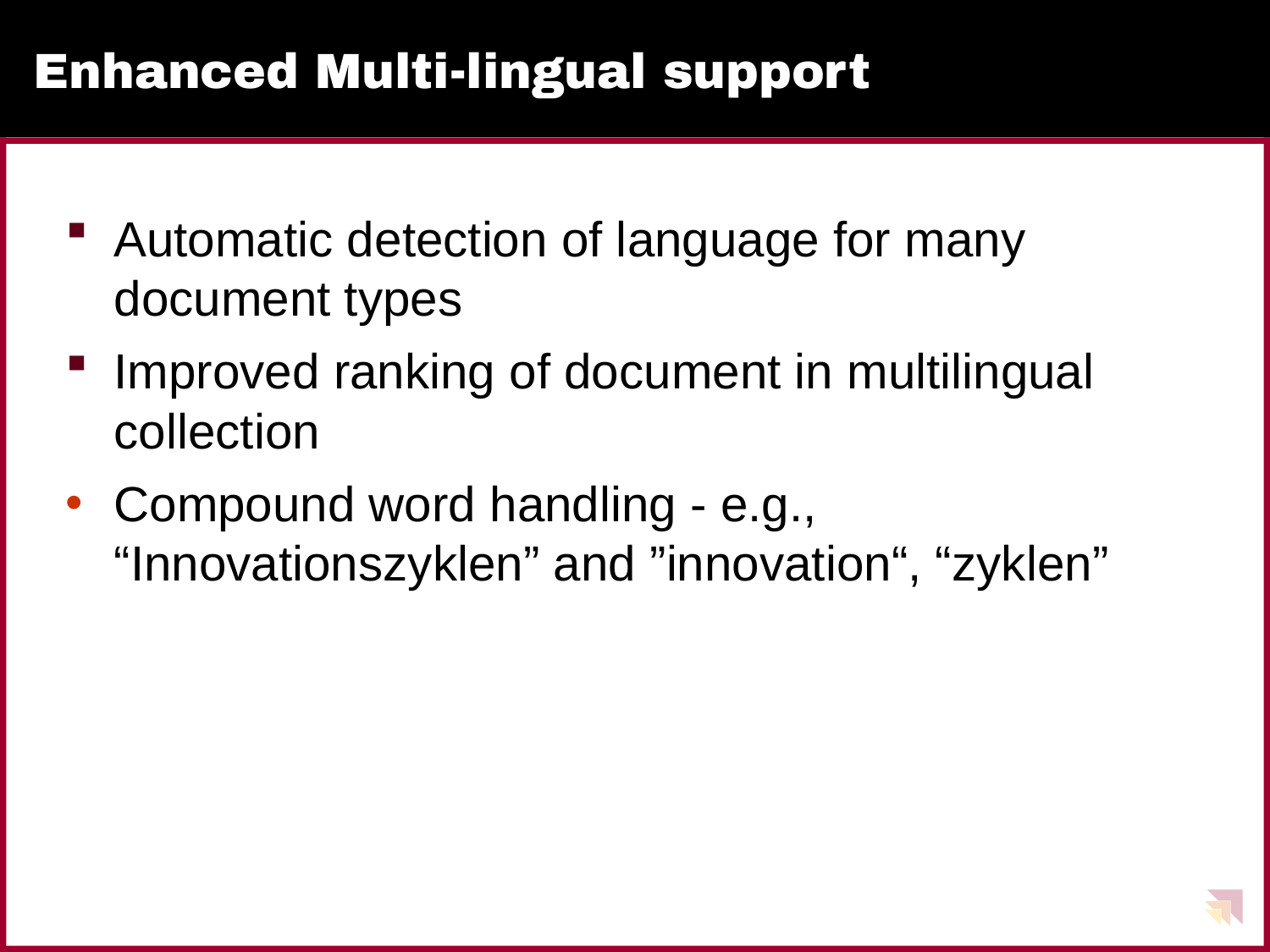

# Enhanced Multi-lingual support
Automatic detection of language for many document types
Improved ranking of document in multilingual collection
Compound word handling - e.g., “Innovationszyklen” and ”innovation“, “zyklen”